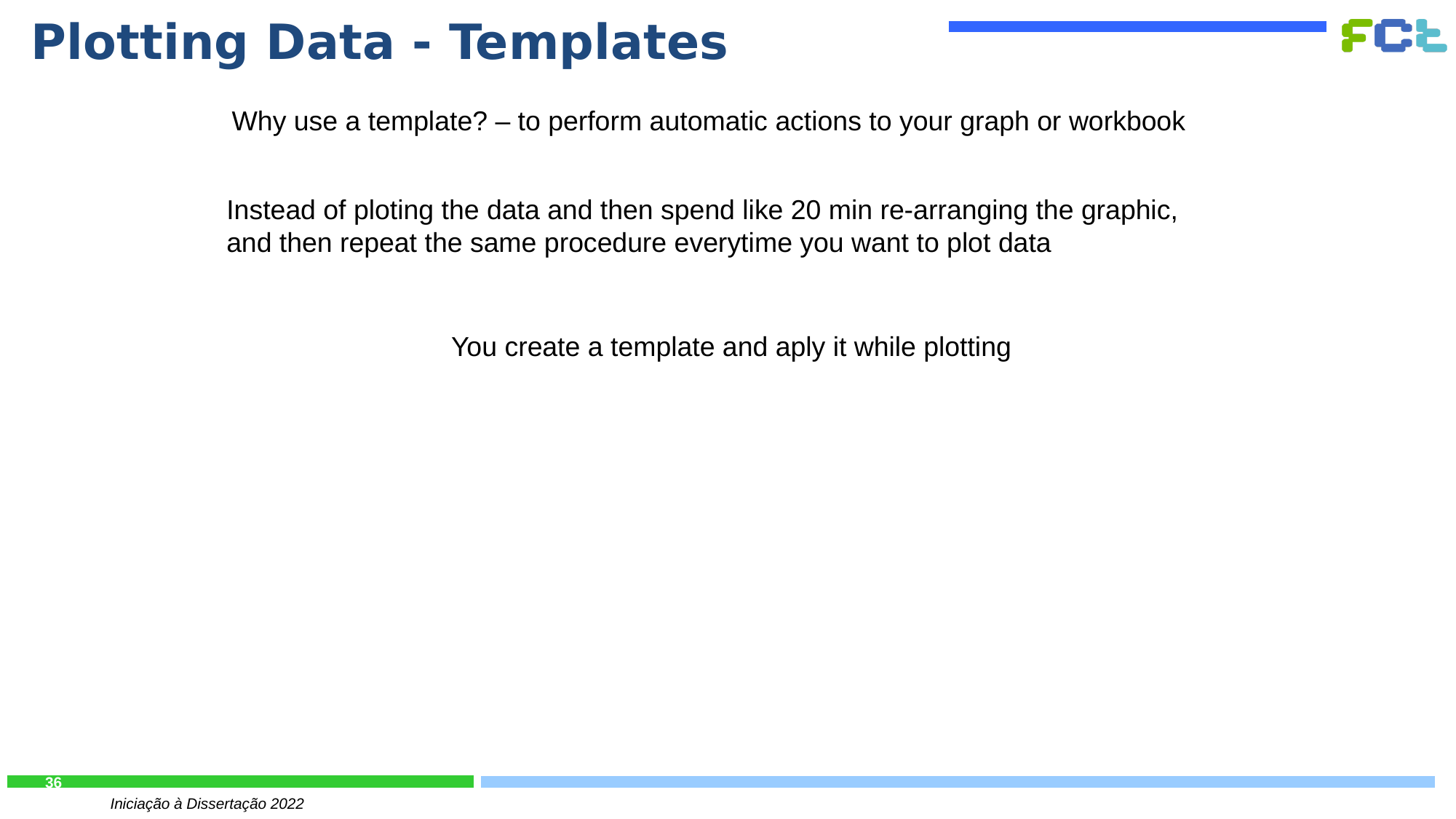

Plotting Data - Templates
Why use a template? – to perform automatic actions to your graph or workbook
Instead of ploting the data and then spend like 20 min re-arranging the graphic, and then repeat the same procedure everytime you want to plot data
You create a template and aply it while plotting
36